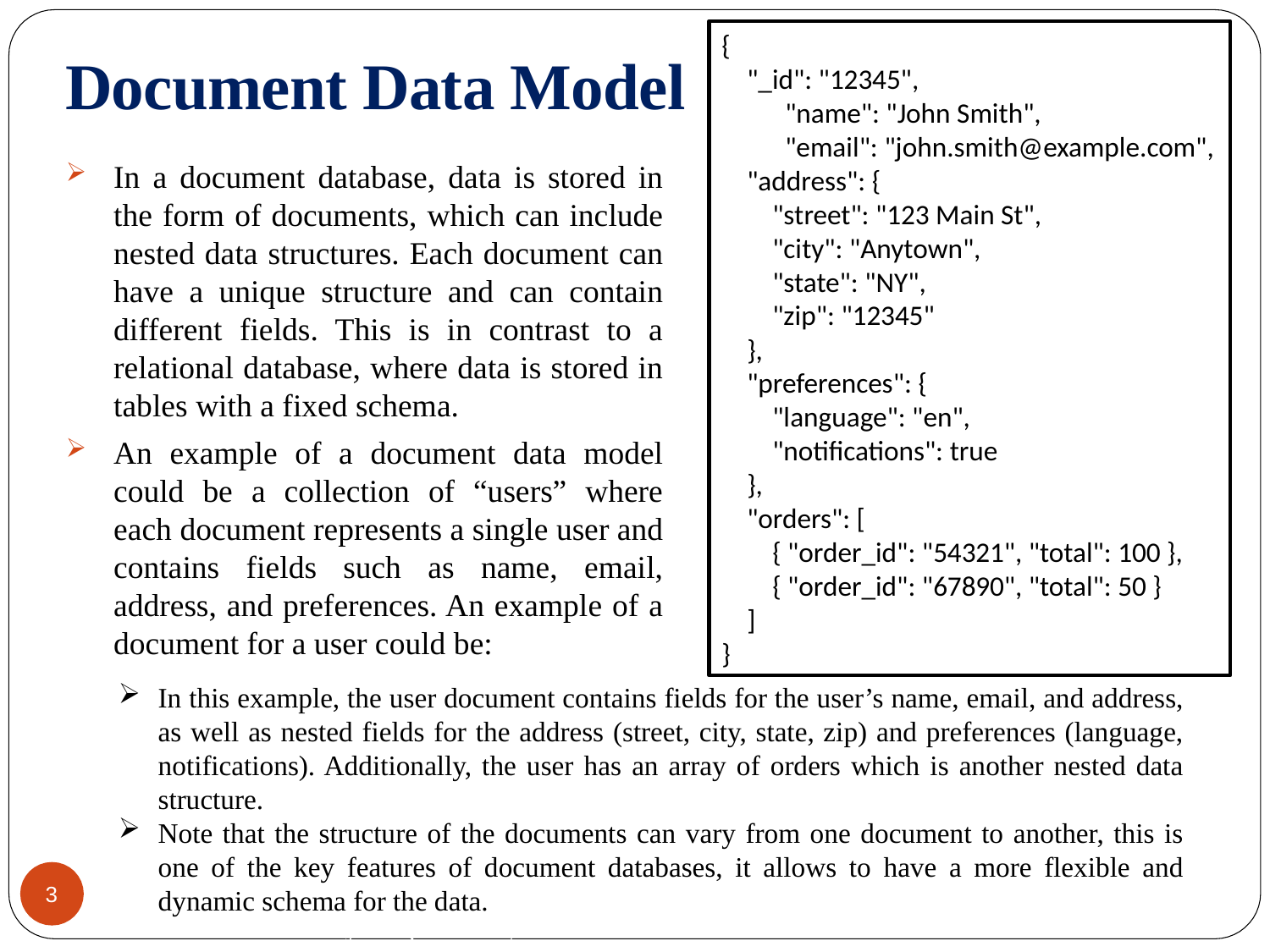

{
    "_id": "12345",
          "name": "John Smith",
          "email": "john.smith@example.com",
    "address": {
        "street": "123 Main St",
        "city": "Anytown",
        "state": "NY",
        "zip": "12345"
    },
    "preferences": {
        "language": "en",
        "notifications": true
    },
    "orders": [
        { "order_id": "54321", "total": 100 },
        { "order_id": "67890", "total": 50 }
    ]
}
# Document Data Model
In a document database, data is stored in the form of documents, which can include nested data structures. Each document can have a unique structure and can contain different fields. This is in contrast to a relational database, where data is stored in tables with a fixed schema.
An example of a document data model could be a collection of “users” where each document represents a single user and contains fields such as name, email, address, and preferences. An example of a document for a user could be:
In this example, the user document contains fields for the user’s name, email, and address, as well as nested fields for the address (street, city, state, zip) and preferences (language, notifications). Additionally, the user has an array of orders which is another nested data structure.
Note that the structure of the documents can vary from one document to another, this is one of the key features of document databases, it allows to have a more flexible and dynamic schema for the data.

3
CREDITS: Jimmy Lin (University of Maryland)